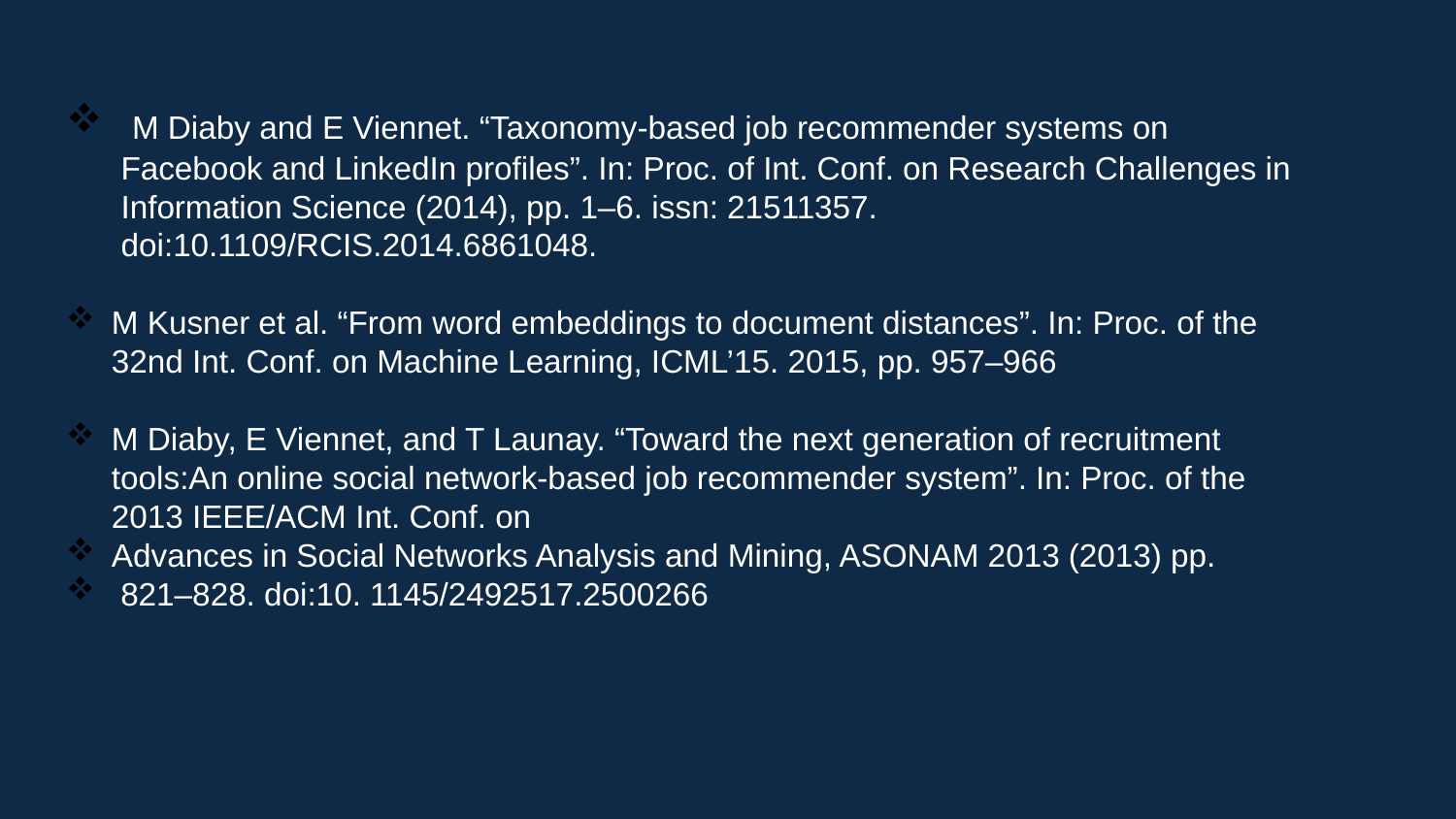

M Diaby and E Viennet. “Taxonomy-based job recommender systems on Facebook and LinkedIn proﬁles”. In: Proc. of Int. Conf. on Research Challenges in Information Science (2014), pp. 1–6. issn: 21511357. doi:10.1109/RCIS.2014.6861048.

M Kusner et al. “From word embeddings to document distances”. In: Proc. of the 32nd Int. Conf. on Machine Learning, ICML’15. 2015, pp. 957–966

M Diaby, E Viennet, and T Launay. “Toward the next generation of recruitment tools:An online social network-based job recommender system”. In: Proc. of the 2013 IEEE/ACM Int. Conf. on
Advances in Social Networks Analysis and Mining, ASONAM 2013 (2013) pp.
 821–828. doi:10. 1145/2492517.2500266